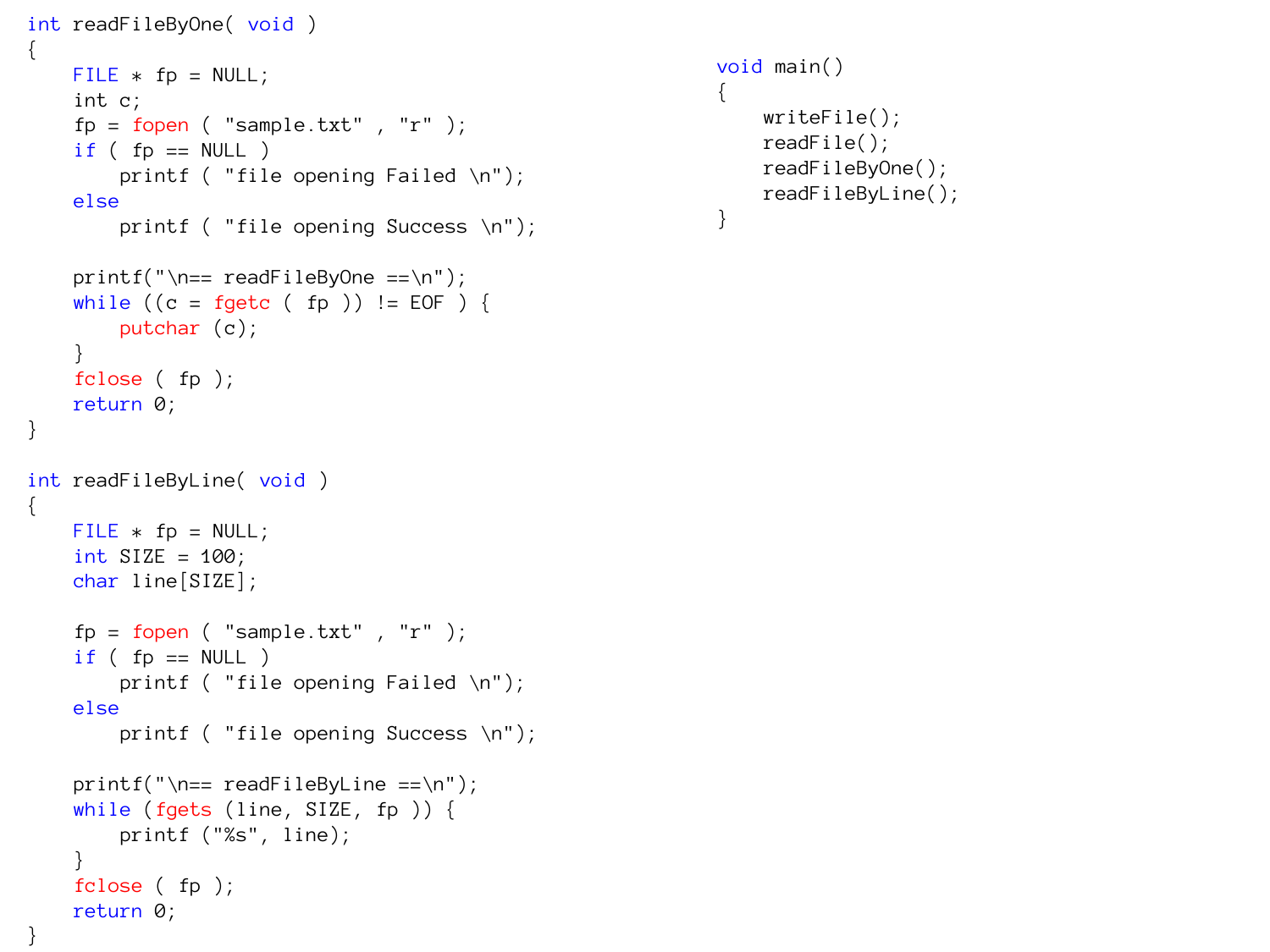

int readFileByOne( void )
{
    FILE * fp = NULL;
    int c;
    fp = fopen ( "sample.txt" , "r" );
    if ( fp == NULL )
        printf ( "file opening Failed \n");
    else
        printf ( "file opening Success \n");
    printf("\n== readFileByOne ==\n");
    while ((c = fgetc ( fp )) != EOF ) {
        putchar (c);
    }
    fclose ( fp );
    return 0;
}
int readFileByLine( void )
{
    FILE * fp = NULL;
    int SIZE = 100;
    char line[SIZE];
    fp = fopen ( "sample.txt" , "r" );
    if ( fp == NULL )
        printf ( "file opening Failed \n");
    else
        printf ( "file opening Success \n");
    printf("\n== readFileByLine ==\n");
    while (fgets (line, SIZE, fp )) {
        printf ("%s", line);
    }
    fclose ( fp );
    return 0;
}
void main()
{
    writeFile();
    readFile();
    readFileByOne();
    readFileByLine();
}